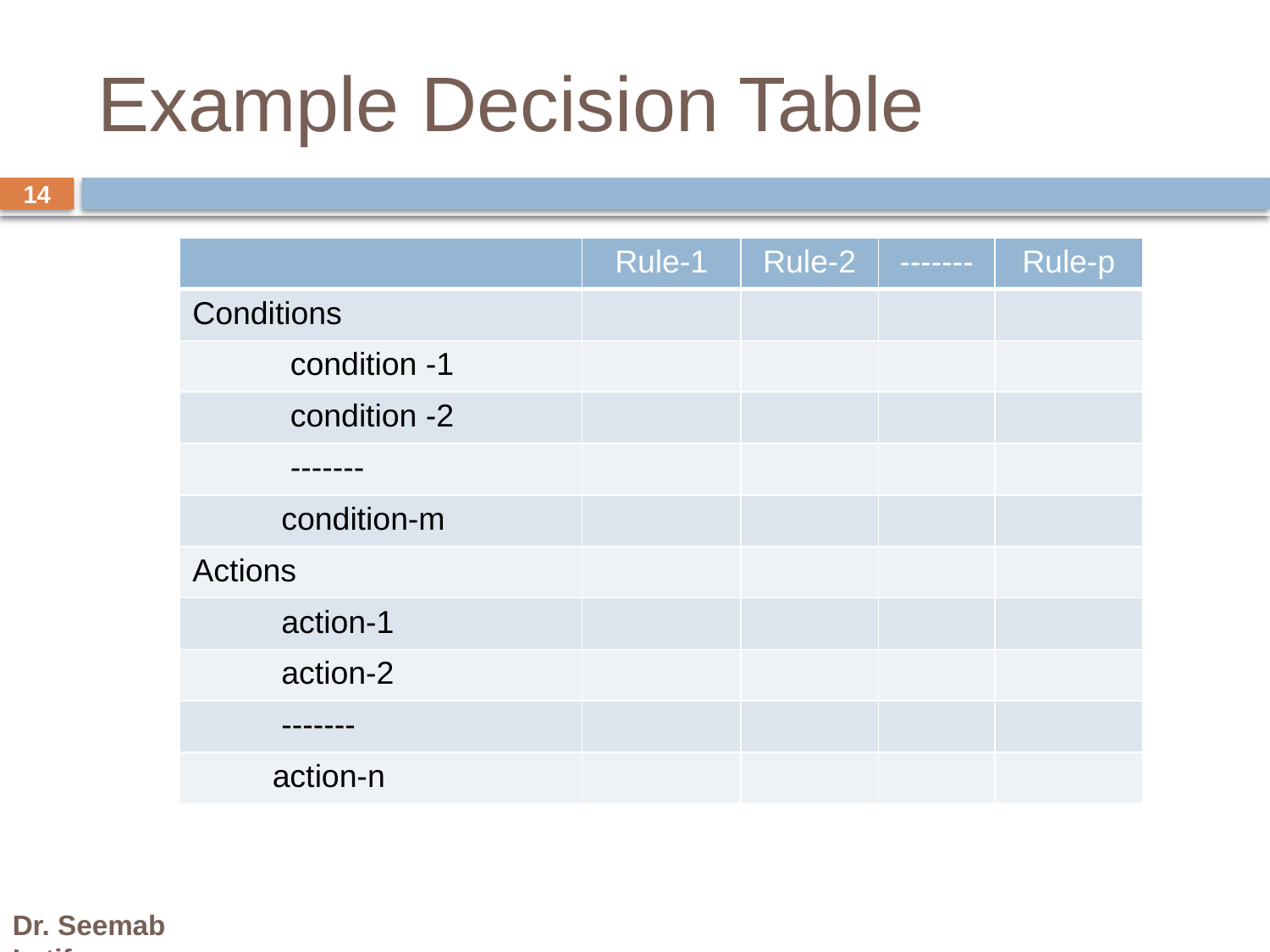

# Example Decision Table
14

|  | Rule-1 | Rule-2 | ------- | Rule-p |
| --- | --- | --- | --- | --- |
| Conditions |  |  |  |  |
| condition -1 |  |  |  |  |
| condition -2 |  |  |  |  |
| ------- |  |  |  |  |
| condition-m |  |  |  |  |
| Actions |  |  |  |  |
| action-1 |  |  |  |  |
| action-2 |  |  |  |  |
| ------- |  |  |  |  |
| action-n |  |  |  |  |